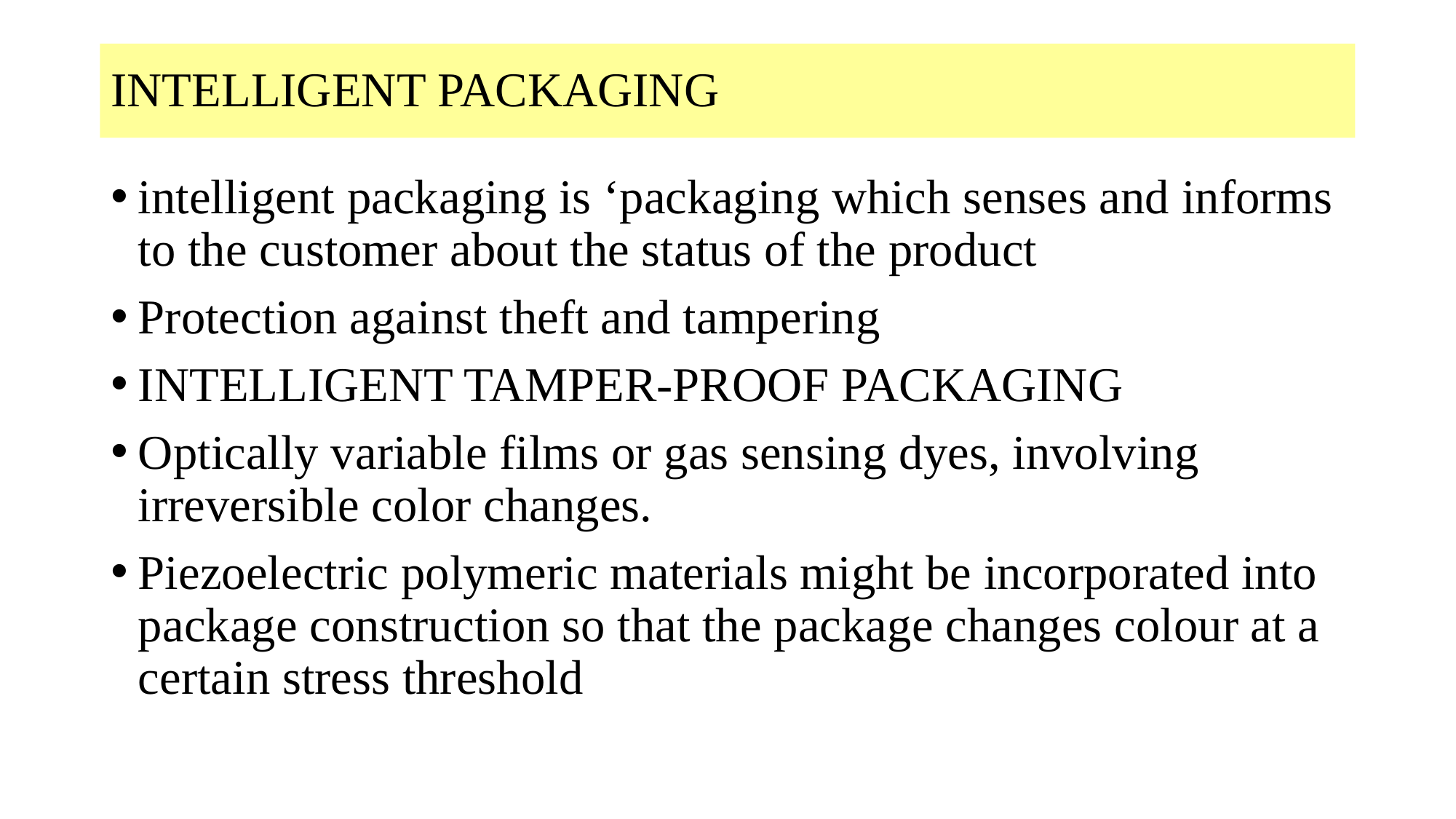

# INTELLIGENT PACKAGING
intelligent packaging is ‘packaging which senses and informs to the customer about the status of the product
Protection against theft and tampering
INTELLIGENT TAMPER-PROOF PACKAGING
Optically variable films or gas sensing dyes, involving irreversible color changes.
Piezoelectric polymeric materials might be incorporated into package construction so that the package changes colour at a certain stress threshold